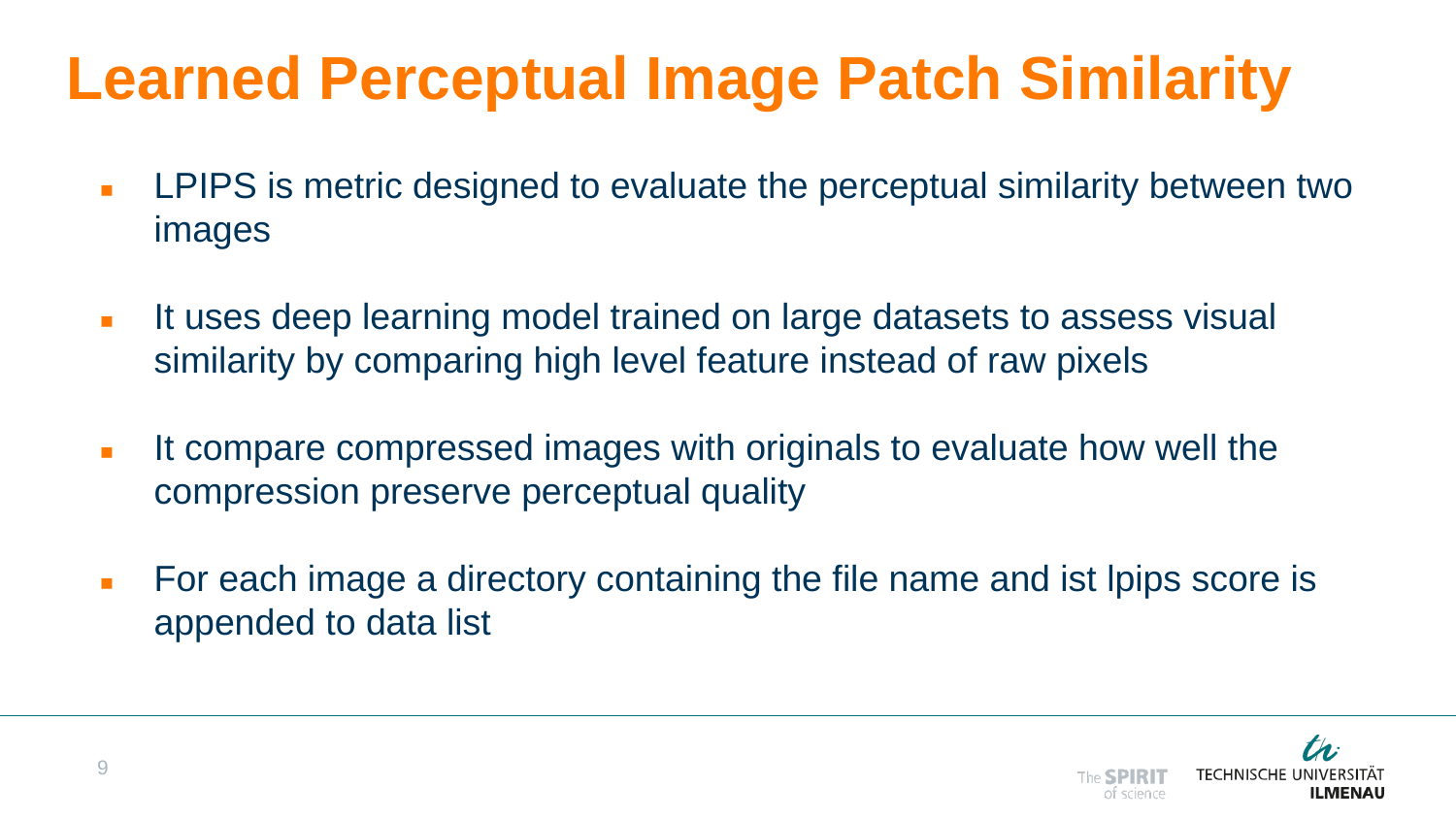

# Learned Perceptual Image Patch Similarity
LPIPS is metric designed to evaluate the perceptual similarity between two images

It uses deep learning model trained on large datasets to assess visual similarity by comparing high level feature instead of raw pixels

It compare compressed images with originals to evaluate how well the compression preserve perceptual quality

For each image a directory containing the file name and ist lpips score is appended to data list
9